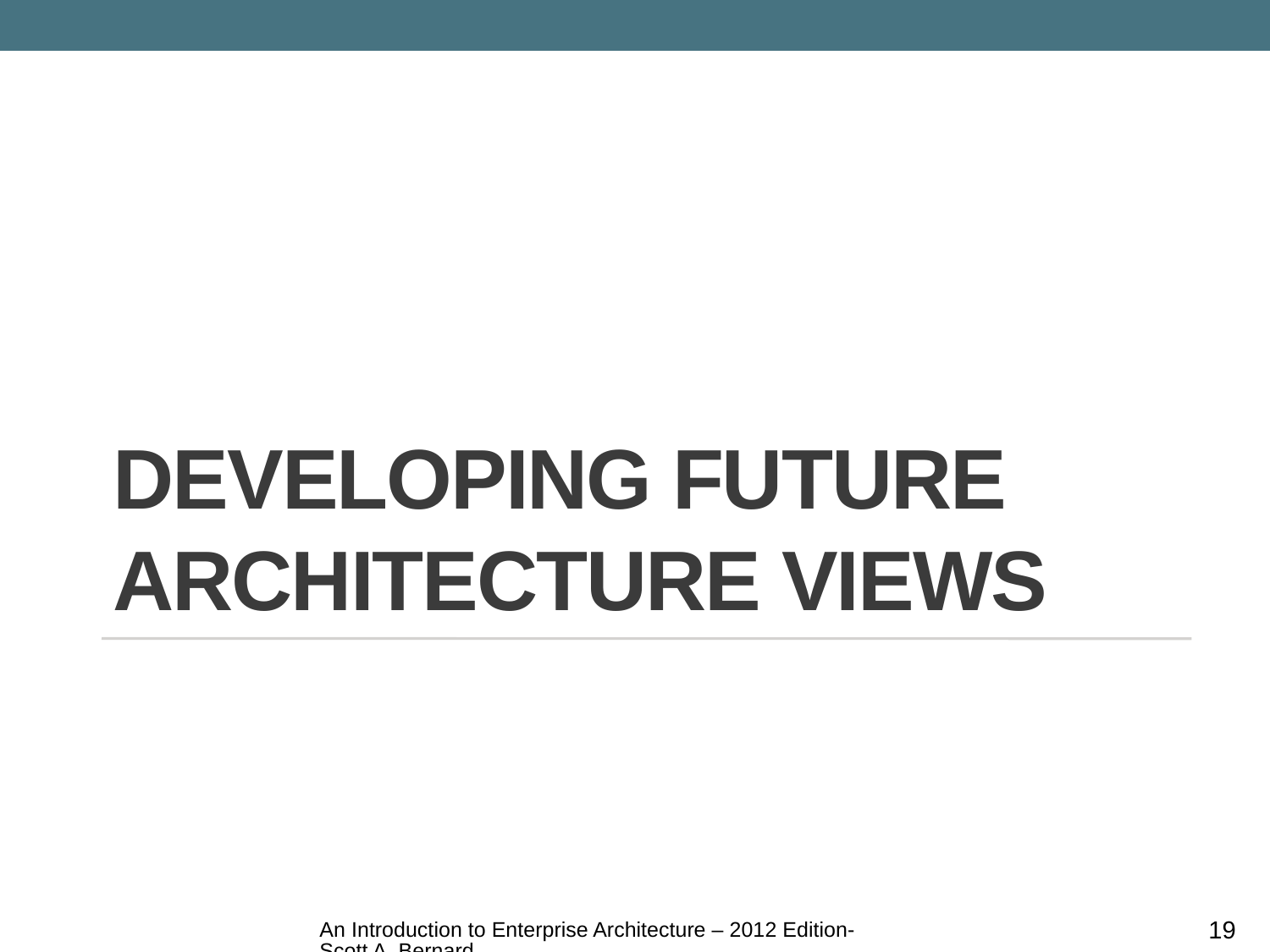

# Developing Future Architecture Views

An Introduction to Enterprise Architecture – 2012 Edition-Scott A. Bernard
19